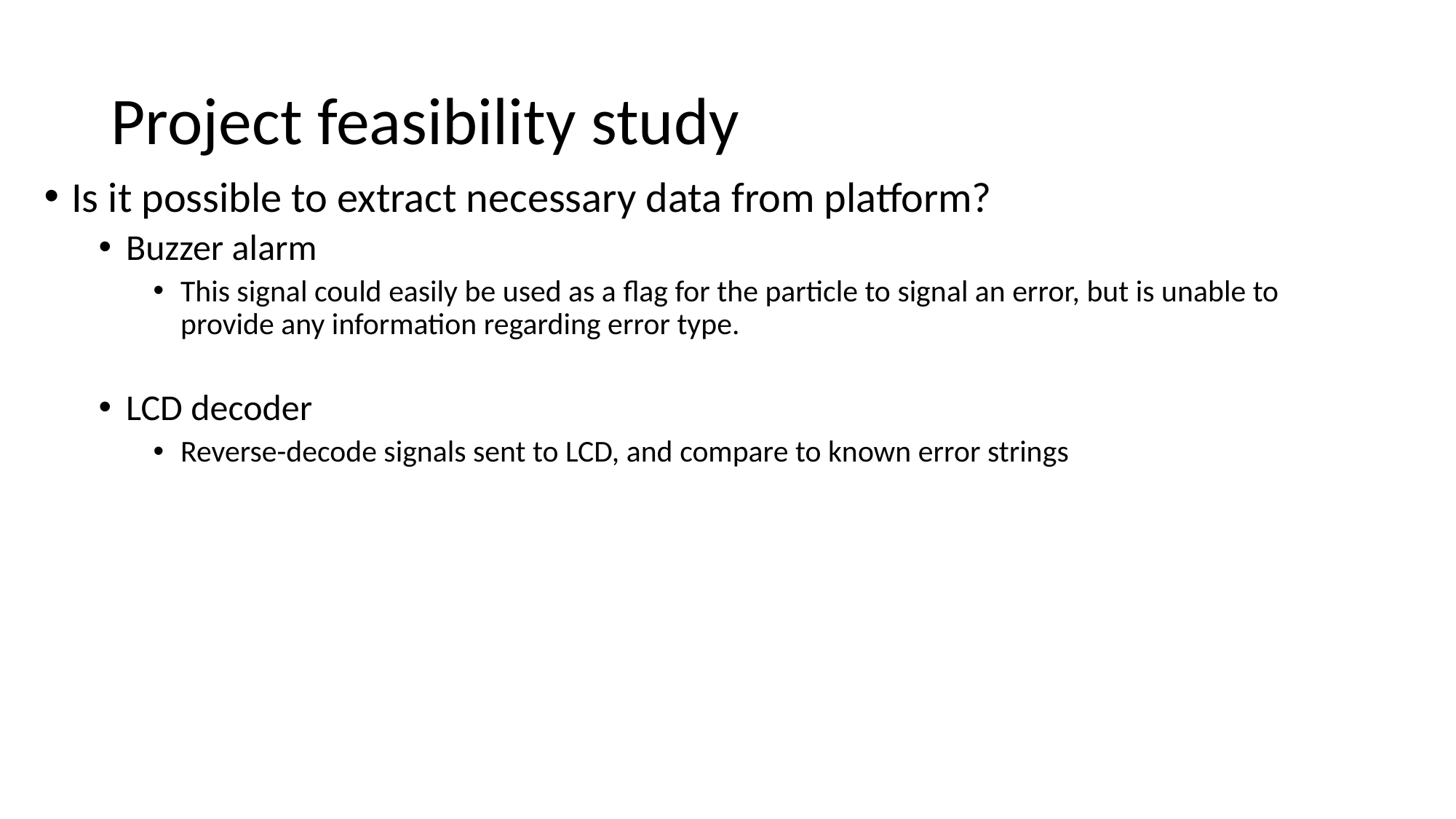

# Project feasibility study
Is it possible to extract necessary data from platform?
Buzzer alarm
This signal could easily be used as a flag for the particle to signal an error, but is unable to provide any information regarding error type.

LCD decoder
Reverse-decode signals sent to LCD, and compare to known error strings